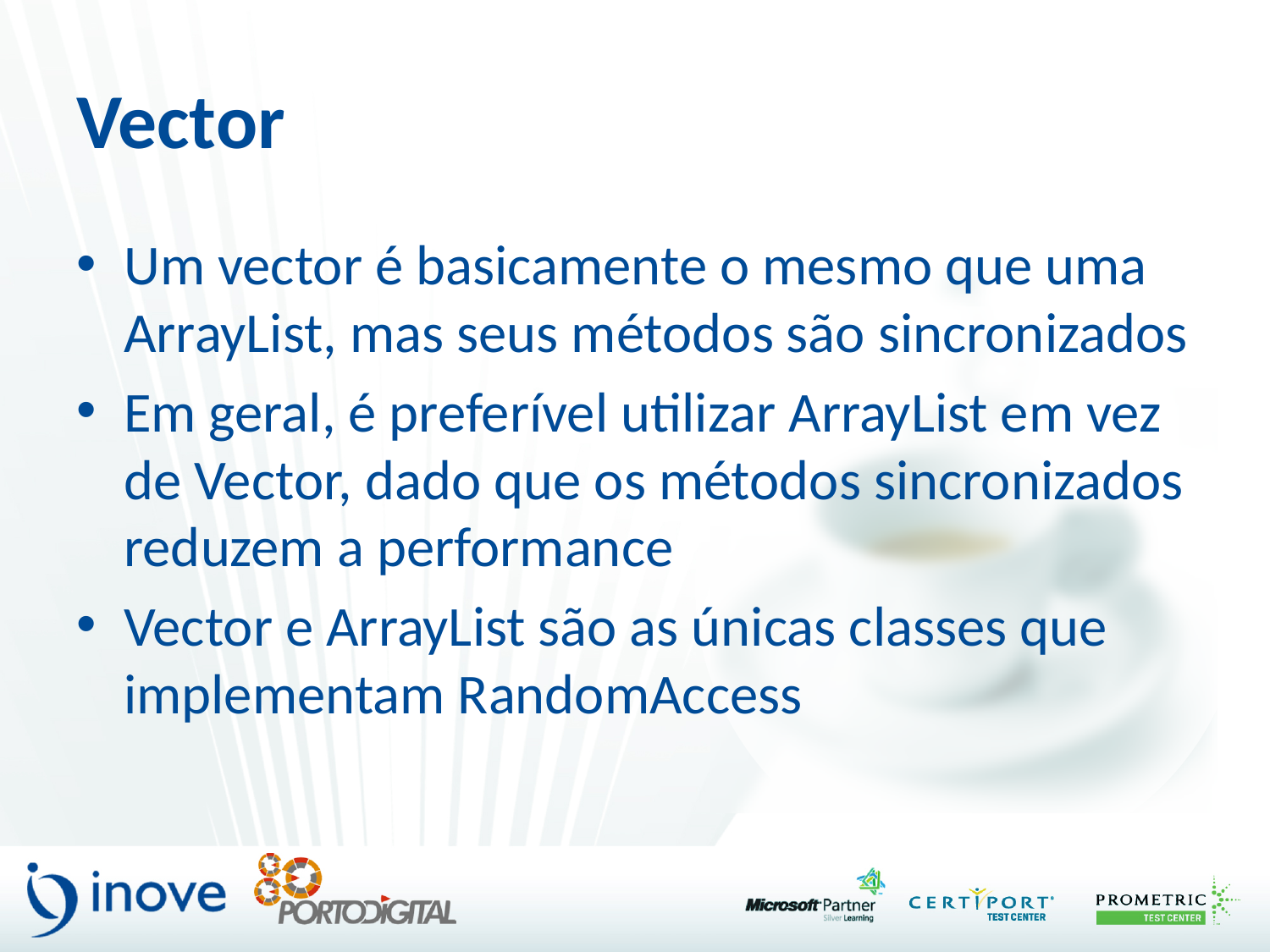

# Vector
Um vector é basicamente o mesmo que uma ArrayList, mas seus métodos são sincronizados
Em geral, é preferível utilizar ArrayList em vez de Vector, dado que os métodos sincronizados reduzem a performance
Vector e ArrayList são as únicas classes que implementam RandomAccess